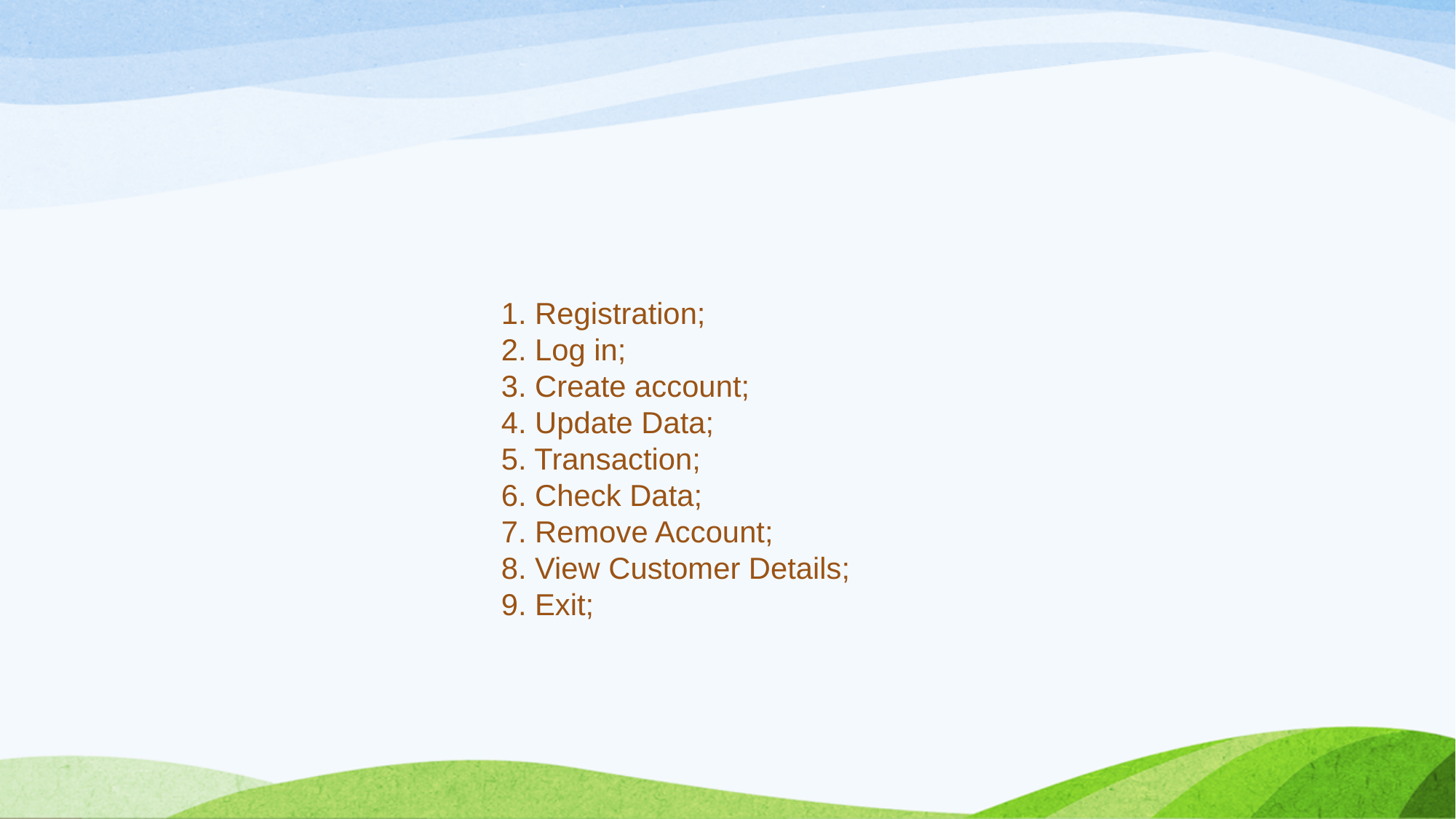

1. Registration;
2. Log in;
3. Create account;
4. Update Data;
5. Transaction;
6. Check Data;
7. Remove Account;
8. View Customer Details;
9. Exit;